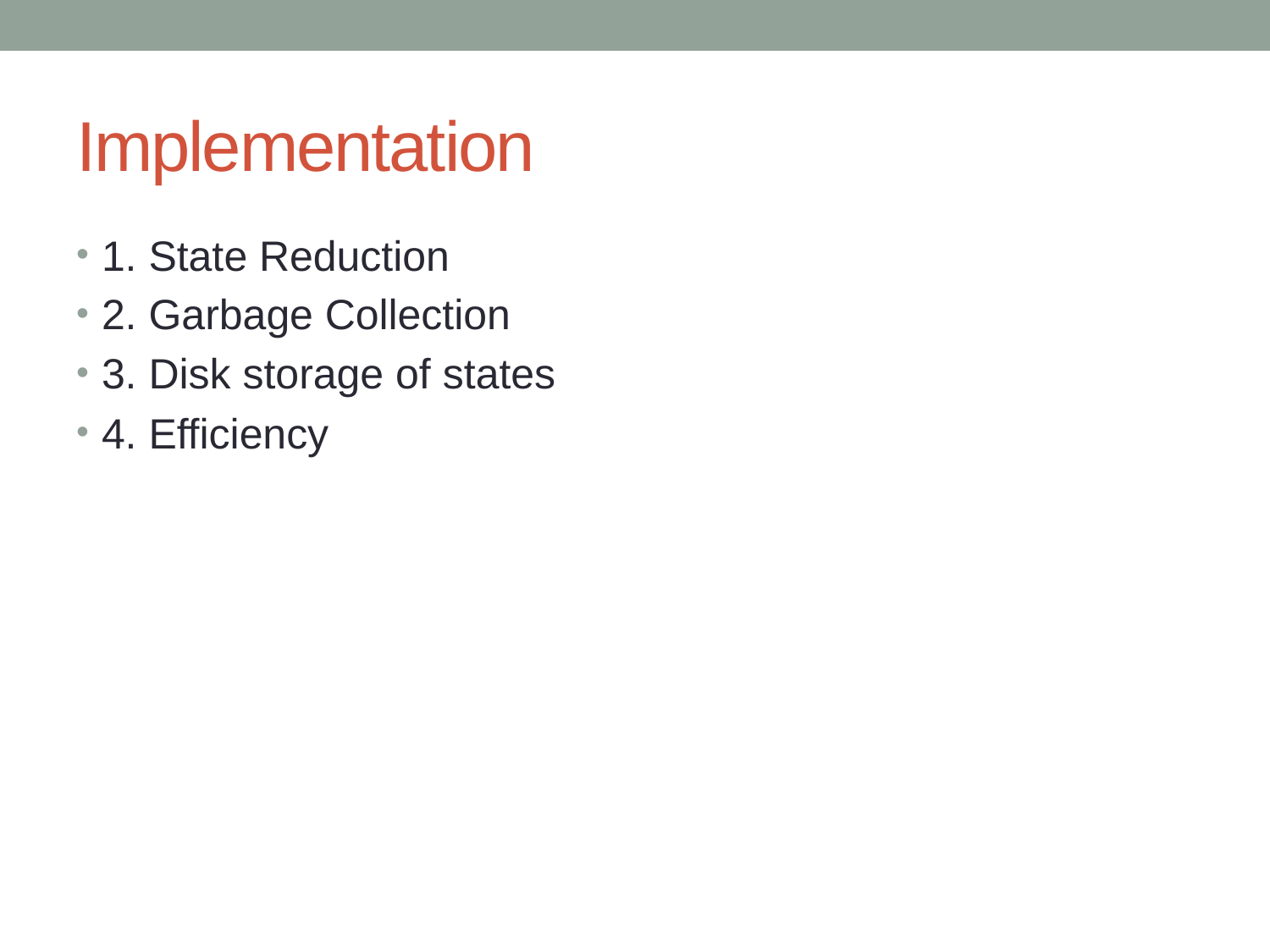

# Implementation
1. State Reduction
2. Garbage Collection
3. Disk storage of states
4. Efficiency